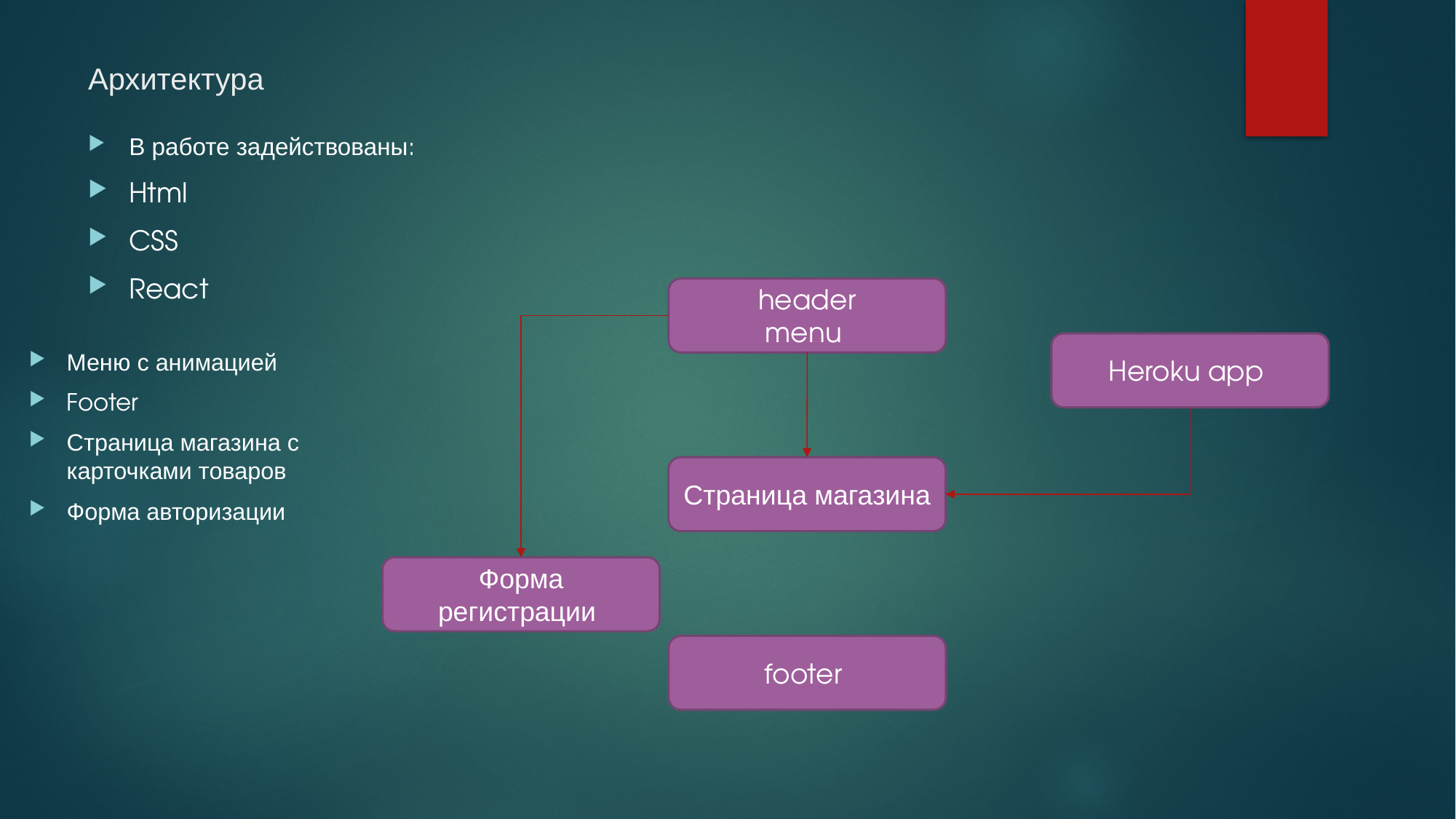

# Архитектура
В работе задействованы:
Html
CSS
React

header
menu
Heroku app
Меню с анимацией
Footer
Страница магазина с карточками товаров
Форма авторизации

Страница магазина
Форма
регистрации
footer